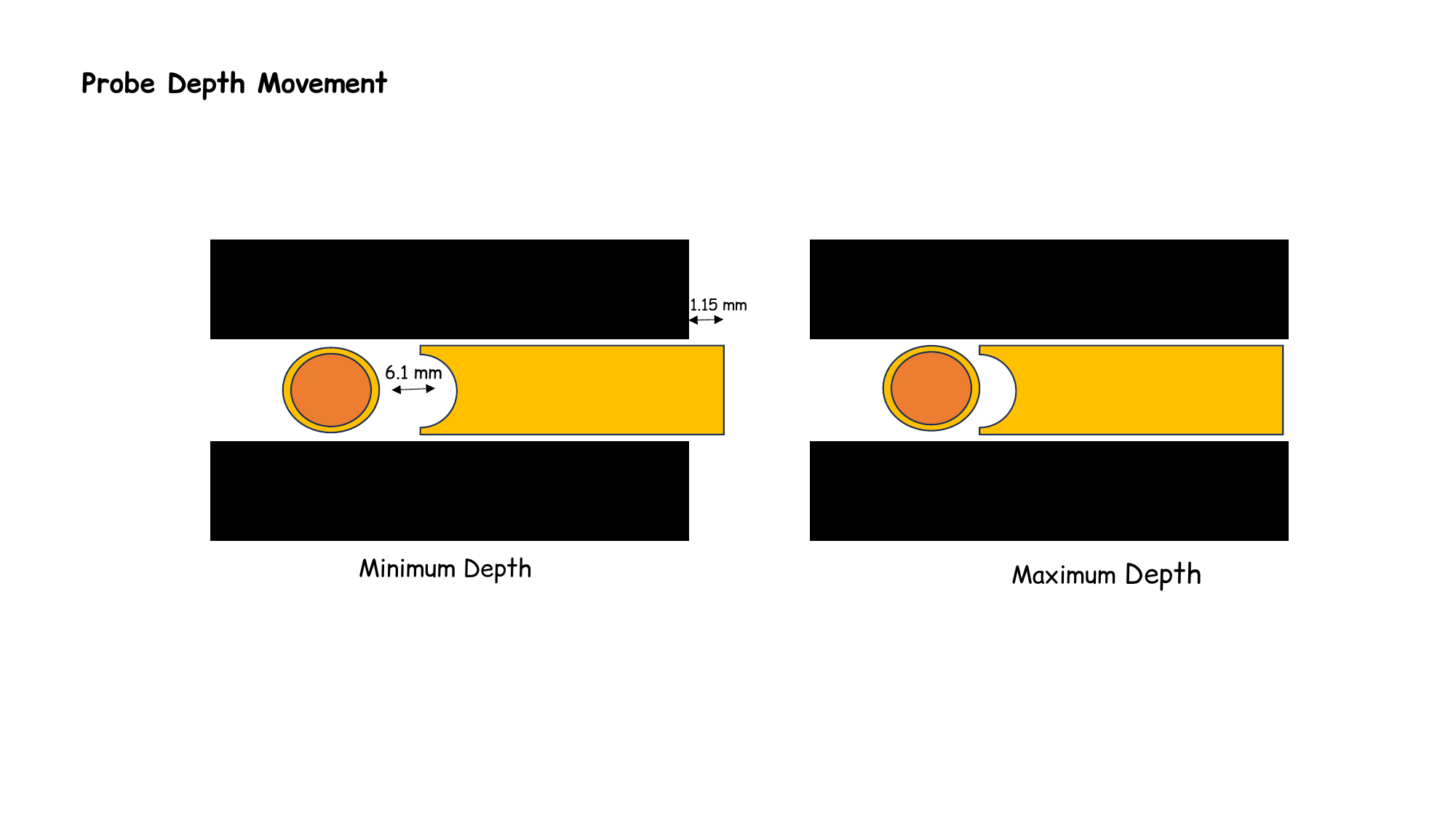

Probe Depth Movement

1.15 mm

6.1 mm

Minimum Depth
Maximum Depth